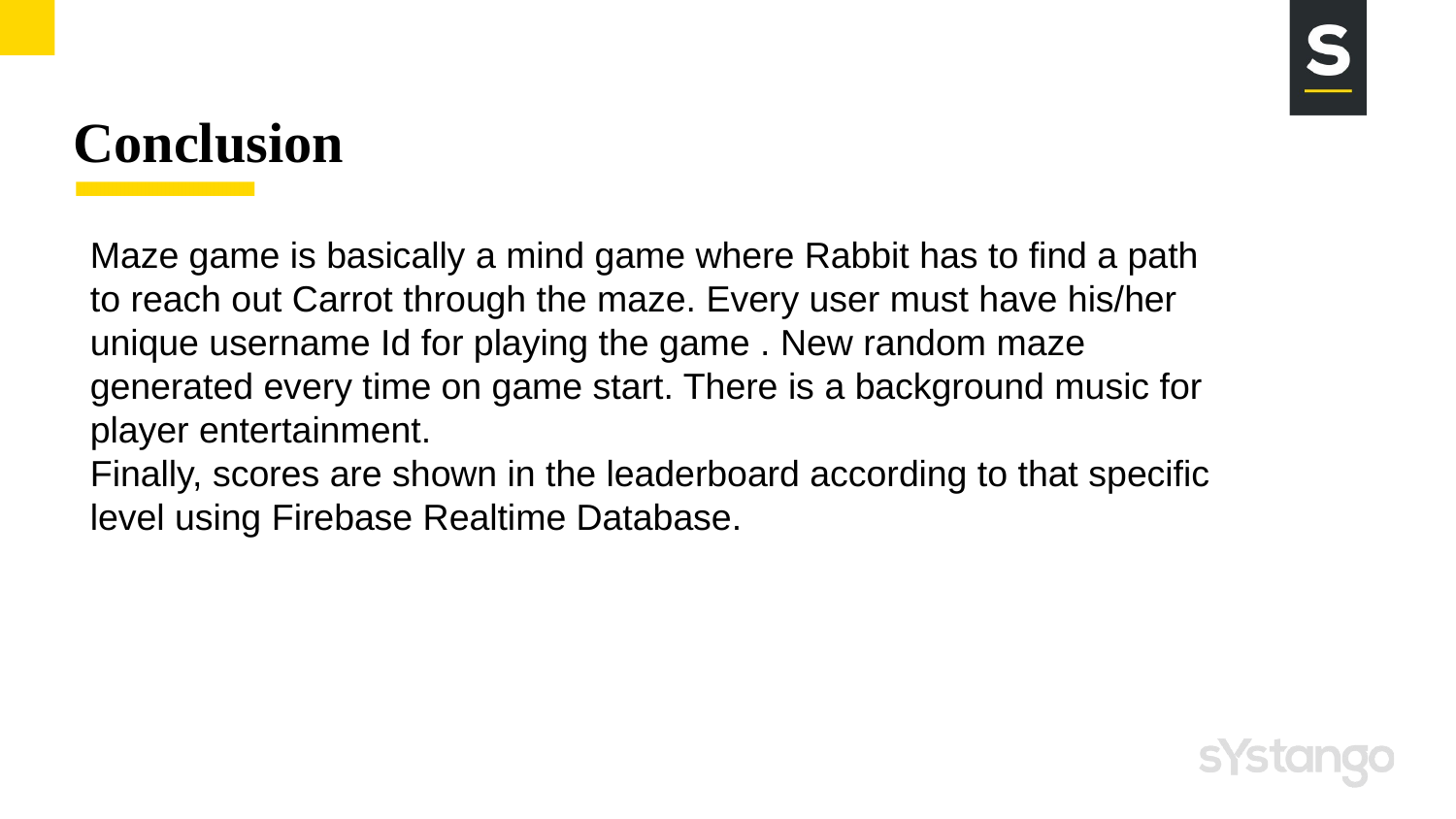

# Conclusion

Maze game is basically a mind game where Rabbit has to find a path to reach out Carrot through the maze. Every user must have his/her unique username Id for playing the game . New random maze  generated every time on game start. There is a background music for player entertainment.
Finally, scores are shown in the leaderboard according to that specific level using Firebase Realtime Database.